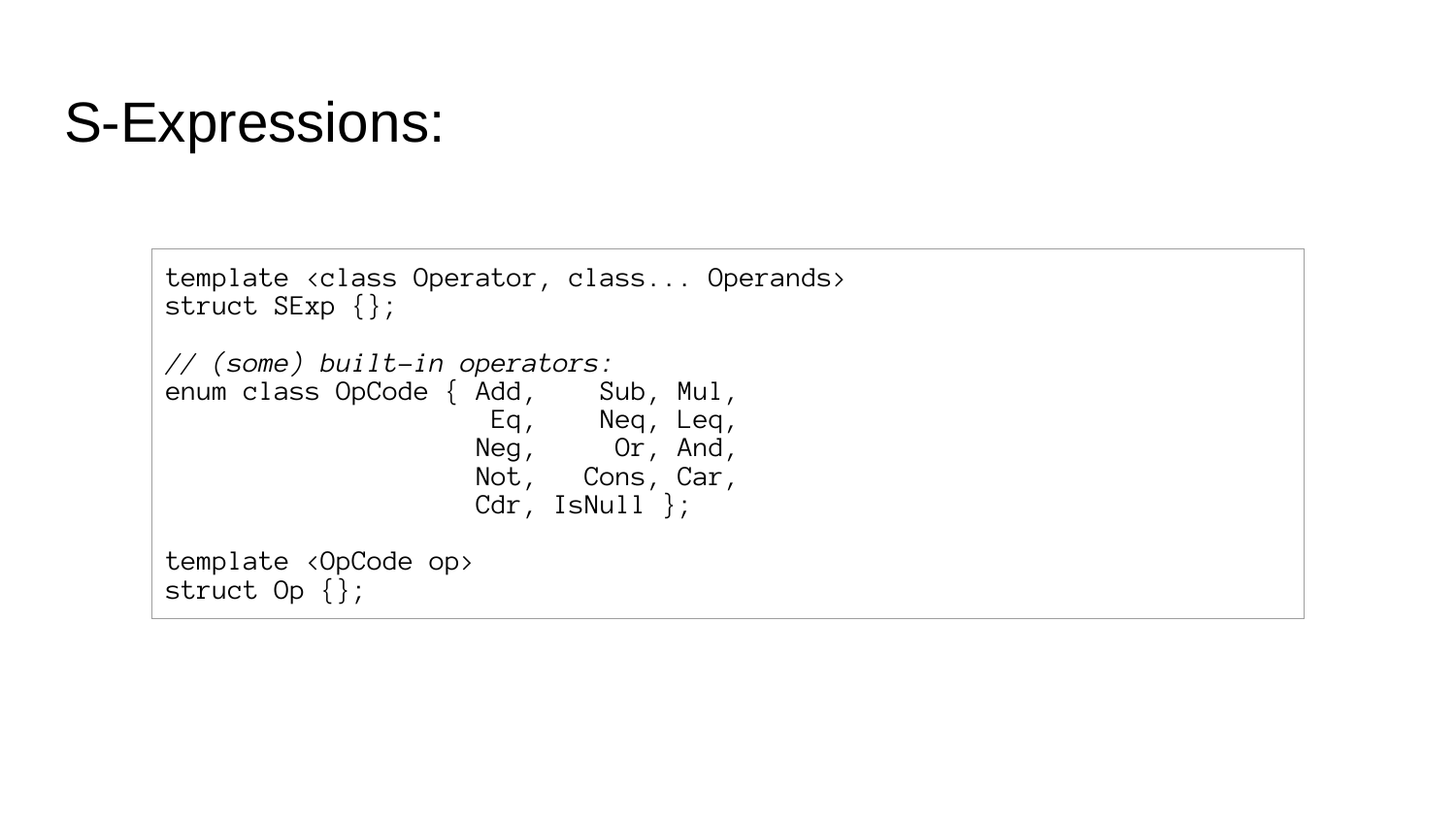

# S-Expressions:

| template <class Operator, class... Operands> struct SExp {}; // (some) built-in operators: enum class OpCode { Add, Sub, Mul, Eq, Neq, Leq, Neg, Or, And, Not, Cons, Car, Cdr, IsNull }; template <OpCode op> struct Op {}; |
| --- |